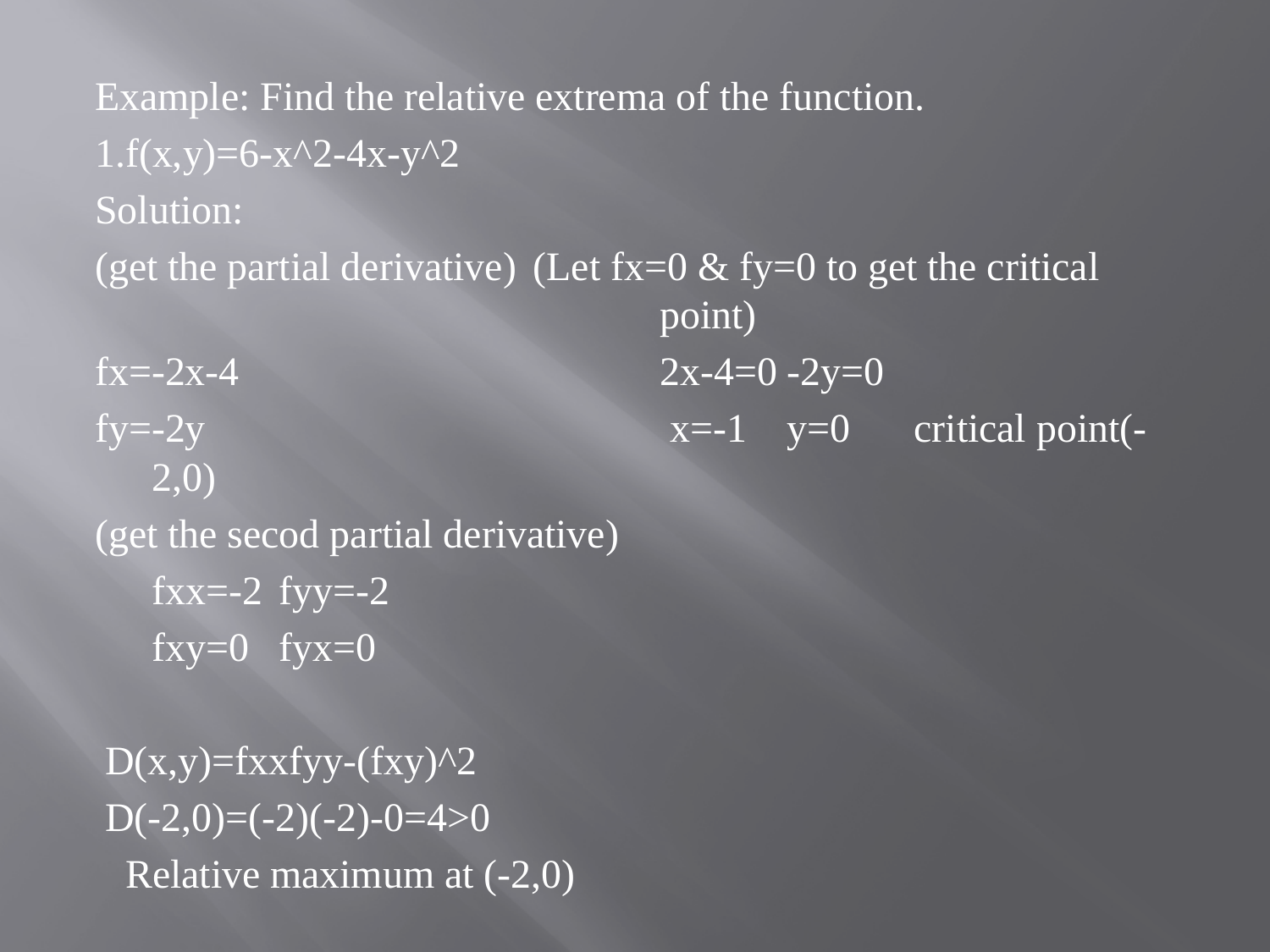

Example: Find the relative extrema of the function.
1.f(x,y)=6-x^2-4x-y^2
Solution:
(get the partial derivative) 	(Let fx=0 & fy=0 to get the critical 					point)
fx=-2x-4				2x-4=0	-2y=0
fy=-2y				 x=-1	y=0	critical point(-2,0)
(get the secod partial derivative)
	fxx=-2	fyy=-2
	fxy=0	fyx=0

 D(x,y)=fxxfyy-(fxy)^2
 D(-2,0)=(-2)(-2)-0=4>0
   Relative maximum at (-2,0)